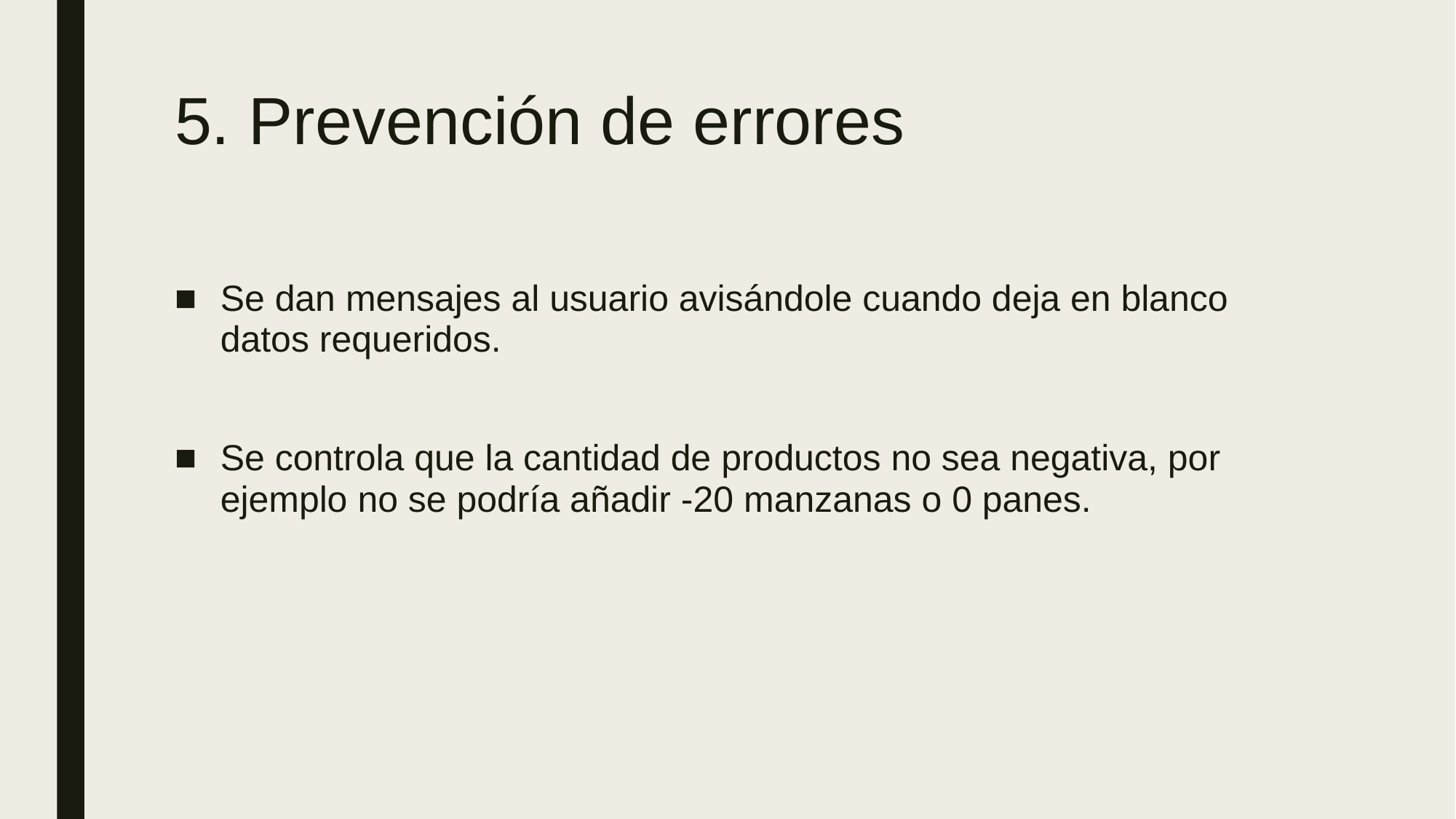

# 5. Prevención de errores
Se dan mensajes al usuario avisándole cuando deja en blanco datos requeridos.

Se controla que la cantidad de productos no sea negativa, por ejemplo no se podría añadir -20 manzanas o 0 panes.